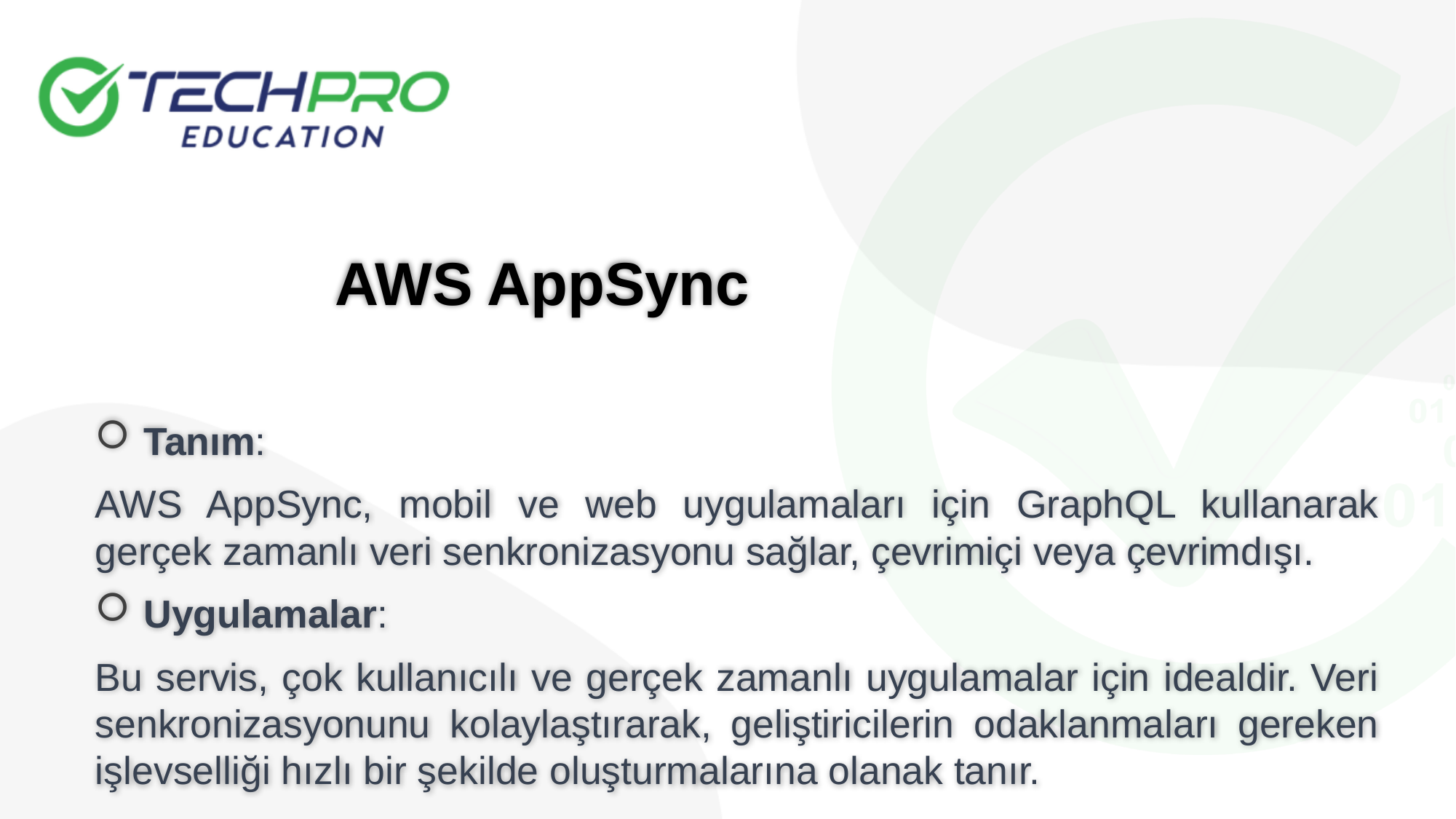

AWS AppSync
 Tanım:
AWS AppSync, mobil ve web uygulamaları için GraphQL kullanarak gerçek zamanlı veri senkronizasyonu sağlar, çevrimiçi veya çevrimdışı.
 Uygulamalar:
Bu servis, çok kullanıcılı ve gerçek zamanlı uygulamalar için idealdir. Veri senkronizasyonunu kolaylaştırarak, geliştiricilerin odaklanmaları gereken işlevselliği hızlı bir şekilde oluşturmalarına olanak tanır.